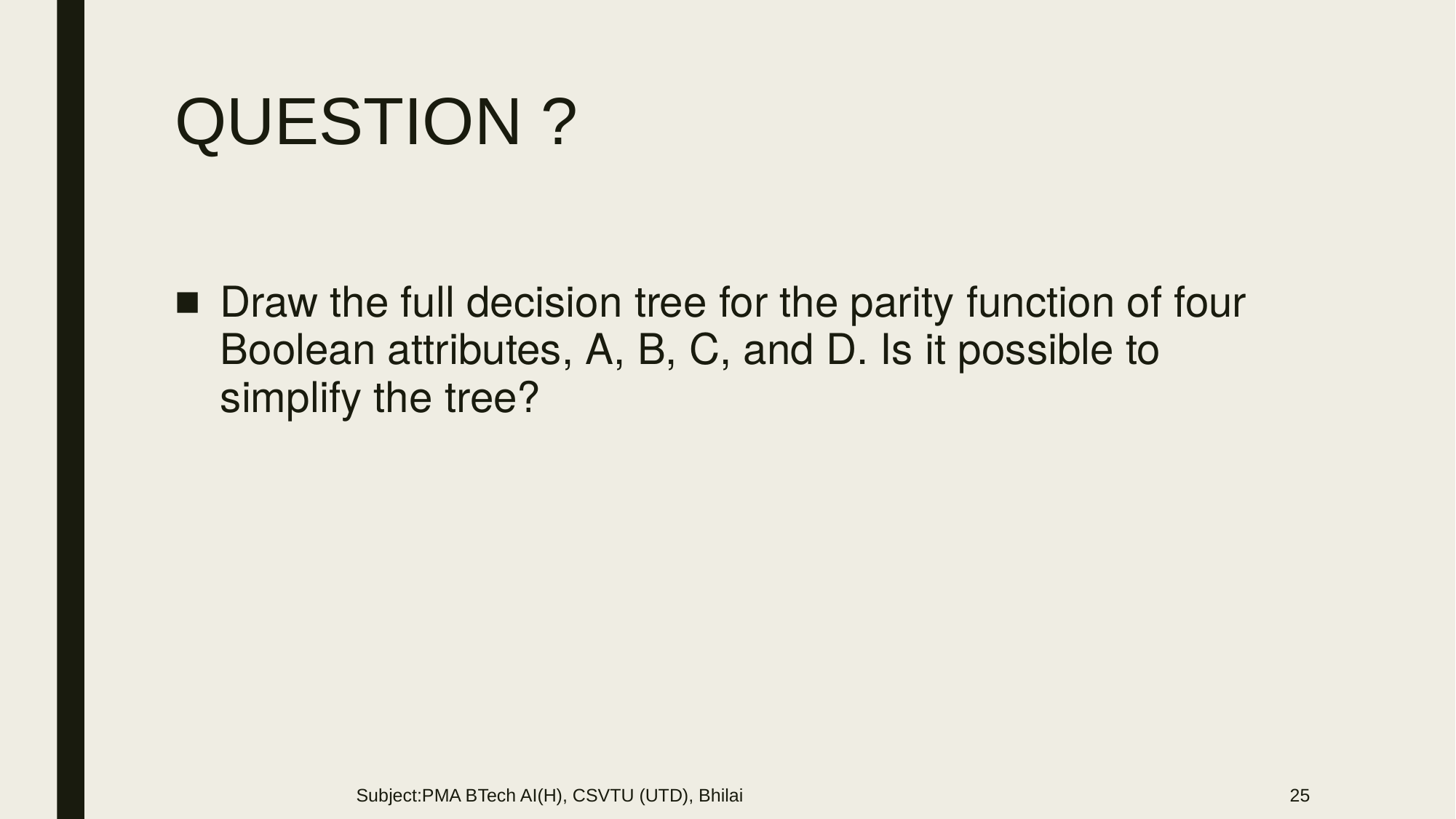

# QUESTION ?
Draw the full decision tree for the parity function of four Boolean attributes, A, B, C, and D. Is it possible to simplify the tree?

Subject:PMA BTech AI(H), CSVTU (UTD), Bhilai
25